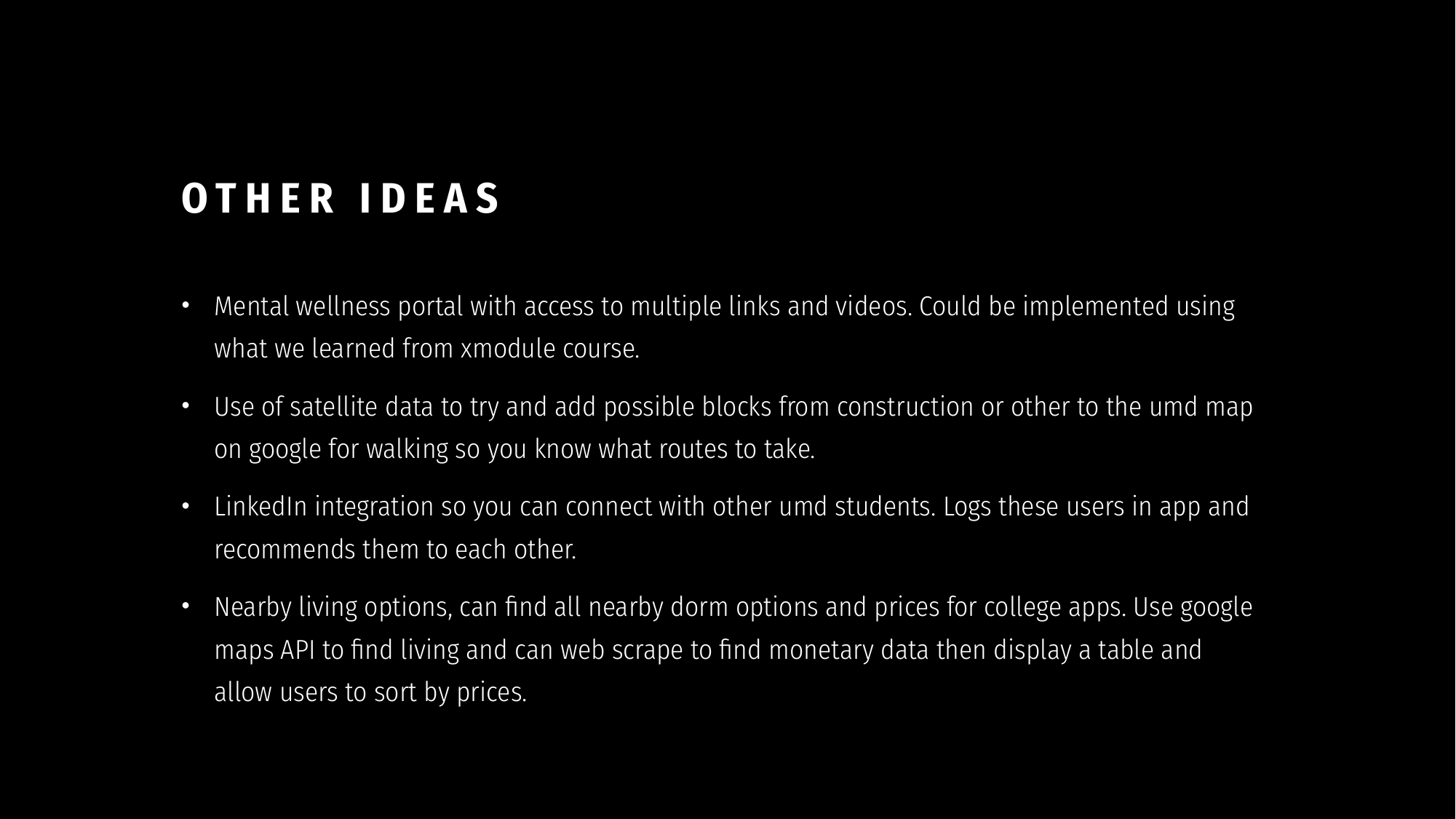

# Other Ideas
Mental wellness portal with access to multiple links and videos. Could be implemented using what we learned from xmodule course.
Use of satellite data to try and add possible blocks from construction or other to the umd map on google for walking so you know what routes to take.
LinkedIn integration so you can connect with other umd students. Logs these users in app and recommends them to each other.
Nearby living options, can find all nearby dorm options and prices for college apps. Use google maps API to find living and can web scrape to find monetary data then display a table and allow users to sort by prices.